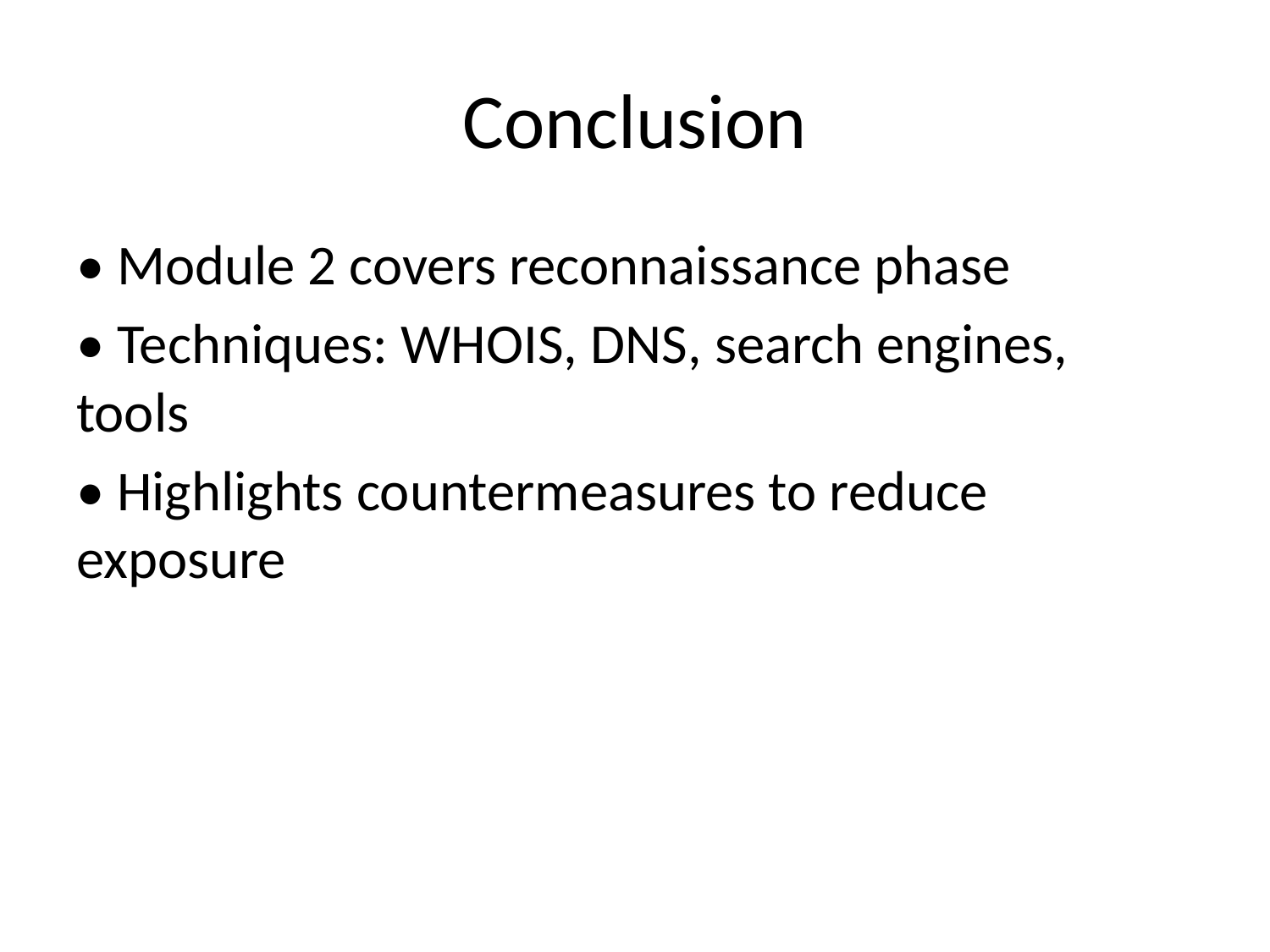

# Conclusion
• Module 2 covers reconnaissance phase
• Techniques: WHOIS, DNS, search engines, tools
• Highlights countermeasures to reduce exposure